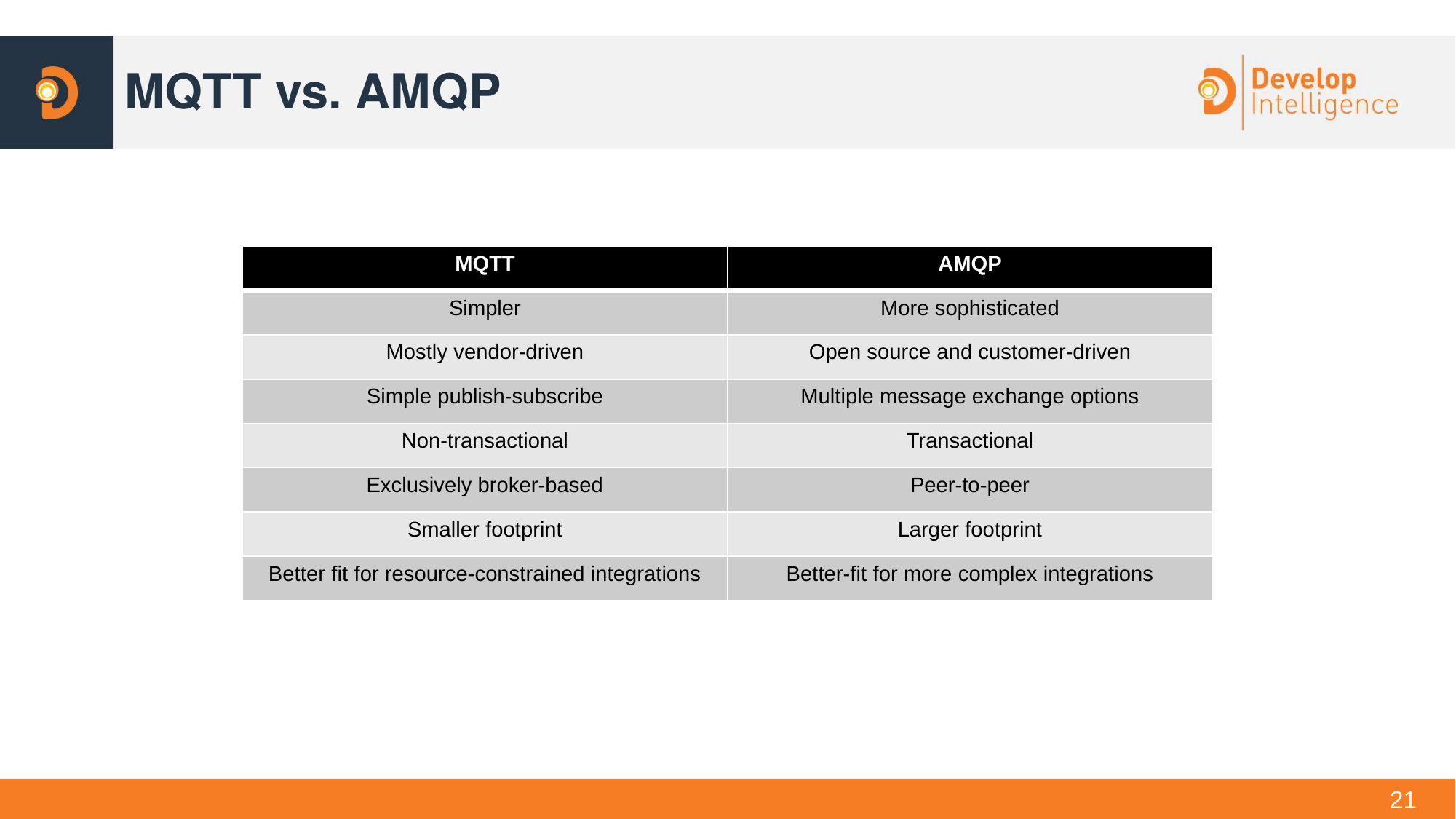

# MQTT vs. AMQP
| MQTT | AMQP |
| --- | --- |
| Simpler | More sophisticated |
| Mostly vendor-driven | Open source and customer-driven |
| Simple publish-subscribe | Multiple message exchange options |
| Non-transactional | Transactional |
| Exclusively broker-based | Peer-to-peer |
| Smaller footprint | Larger footprint |
| Better fit for resource-constrained integrations | Better-fit for more complex integrations |
21